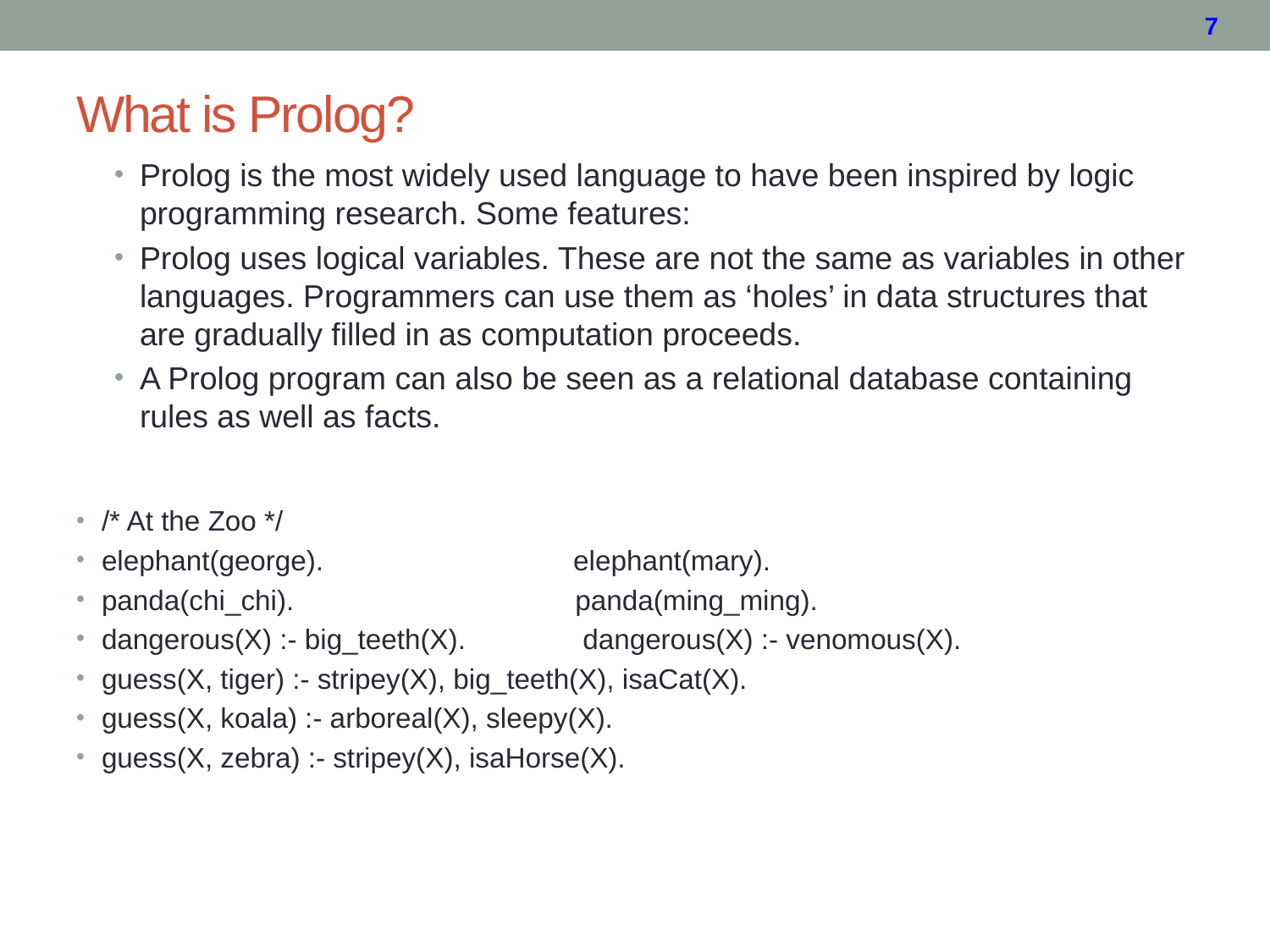

# What is Prolog?
Prolog is the most widely used language to have been inspired by logic programming research. Some features:
Prolog uses logical variables. These are not the same as variables in other languages. Programmers can use them as ‘holes’ in data structures that are gradually filled in as computation proceeds.
A Prolog program can also be seen as a relational database containing rules as well as facts.

/* At the Zoo */
elephant(george).                                elephant(mary).
panda(chi_chi).                                    panda(ming_ming).
dangerous(X) :- big_teeth(X).               dangerous(X) :- venomous(X).
guess(X, tiger) :- stripey(X), big_teeth(X), isaCat(X).
guess(X, koala) :- arboreal(X), sleepy(X).
guess(X, zebra) :- stripey(X), isaHorse(X).